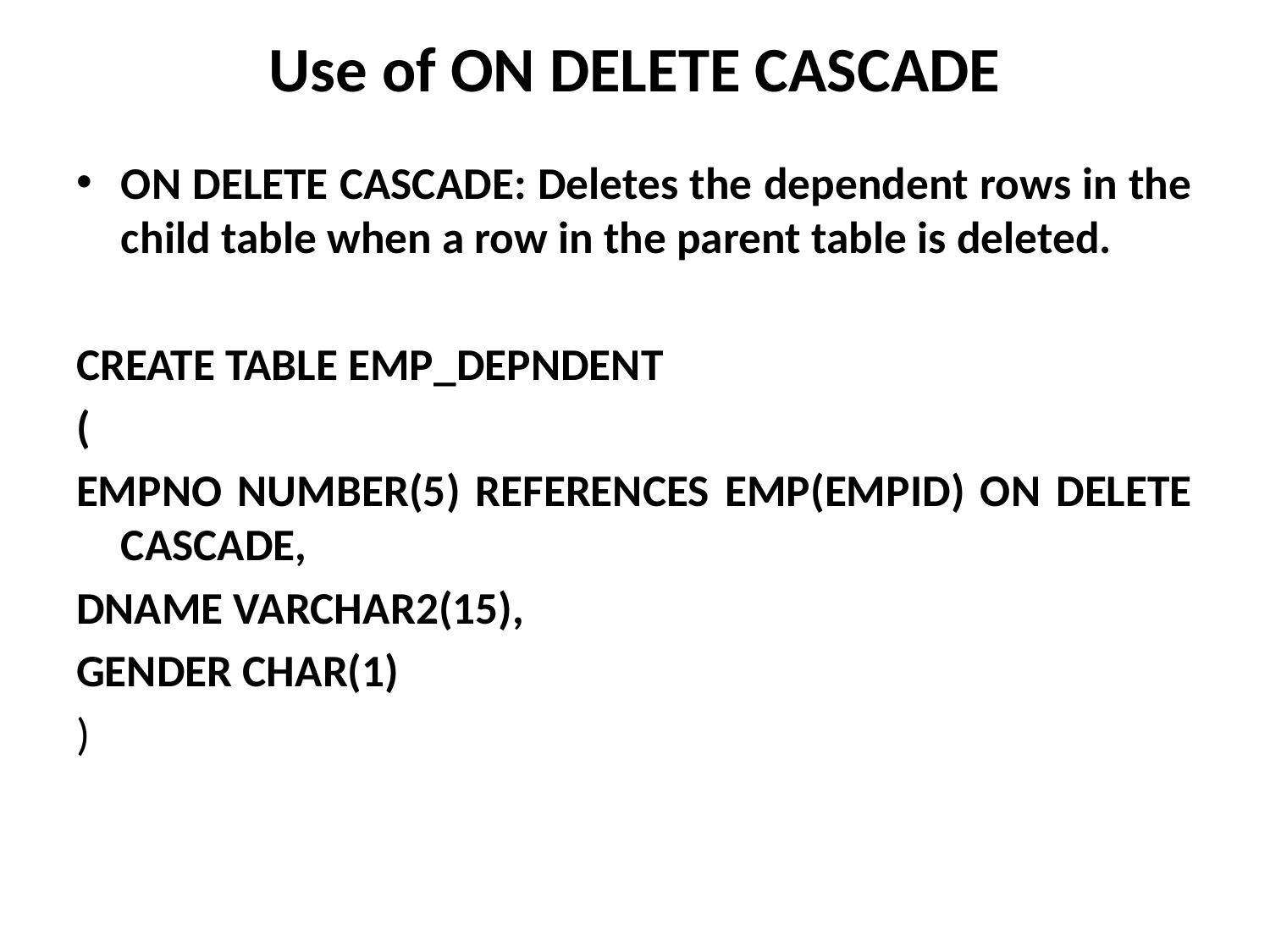

# Use of ON DELETE CASCADE
ON DELETE CASCADE: Deletes the dependent rows in the child table when a row in the parent table is deleted.

CREATE TABLE EMP_DEPNDENT
(
EMPNO NUMBER(5) REFERENCES EMP(EMPID) ON DELETE CASCADE,
DNAME VARCHAR2(15),
GENDER CHAR(1)
)